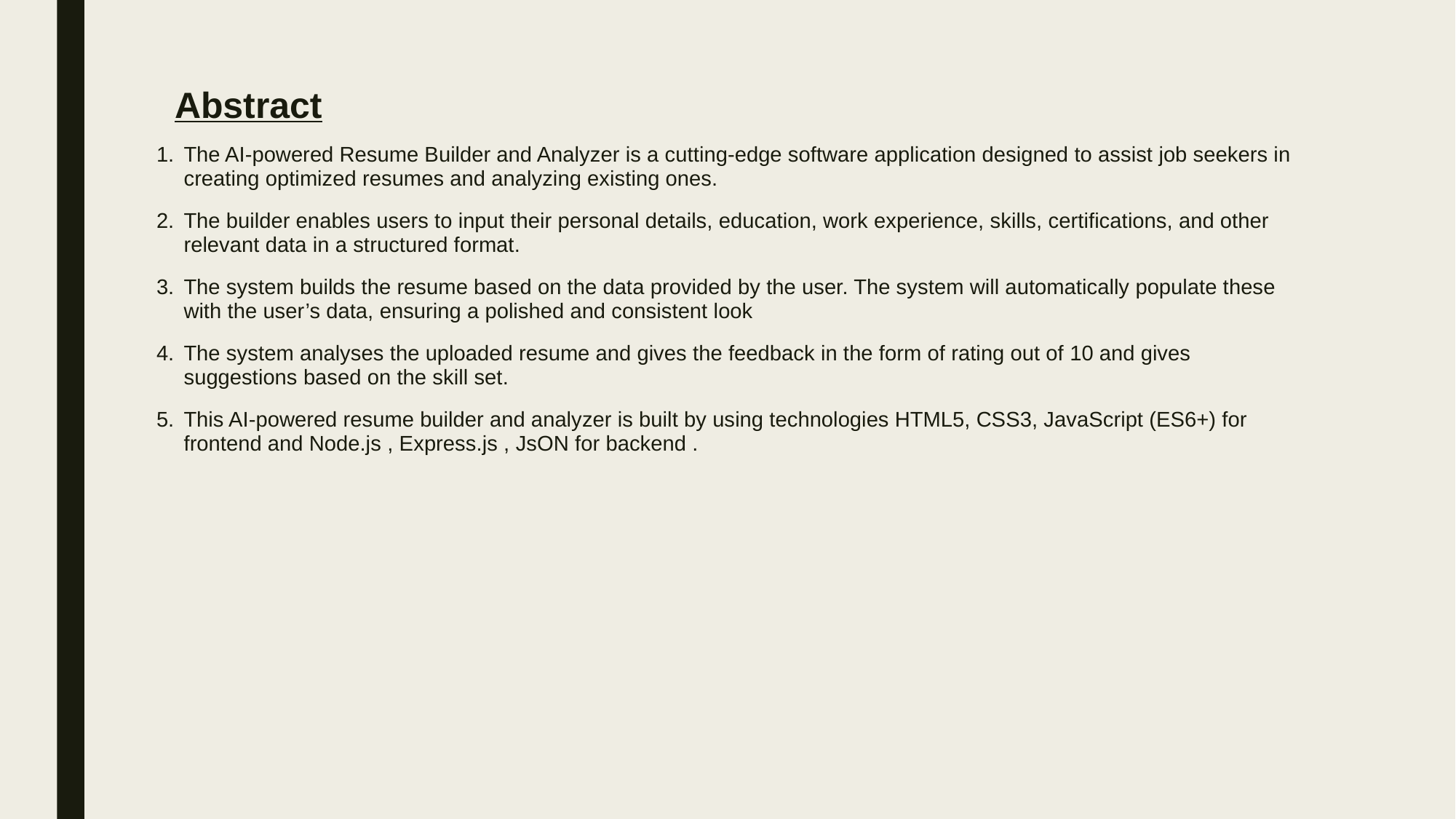

# Abstract
The AI-powered Resume Builder and Analyzer is a cutting-edge software application designed to assist job seekers in creating optimized resumes and analyzing existing ones.
The builder enables users to input their personal details, education, work experience, skills, certifications, and other relevant data in a structured format.
The system builds the resume based on the data provided by the user. The system will automatically populate these with the user’s data, ensuring a polished and consistent look
The system analyses the uploaded resume and gives the feedback in the form of rating out of 10 and gives suggestions based on the skill set.
This AI-powered resume builder and analyzer is built by using technologies HTML5, CSS3, JavaScript (ES6+) for frontend and Node.js , Express.js , JsON for backend .